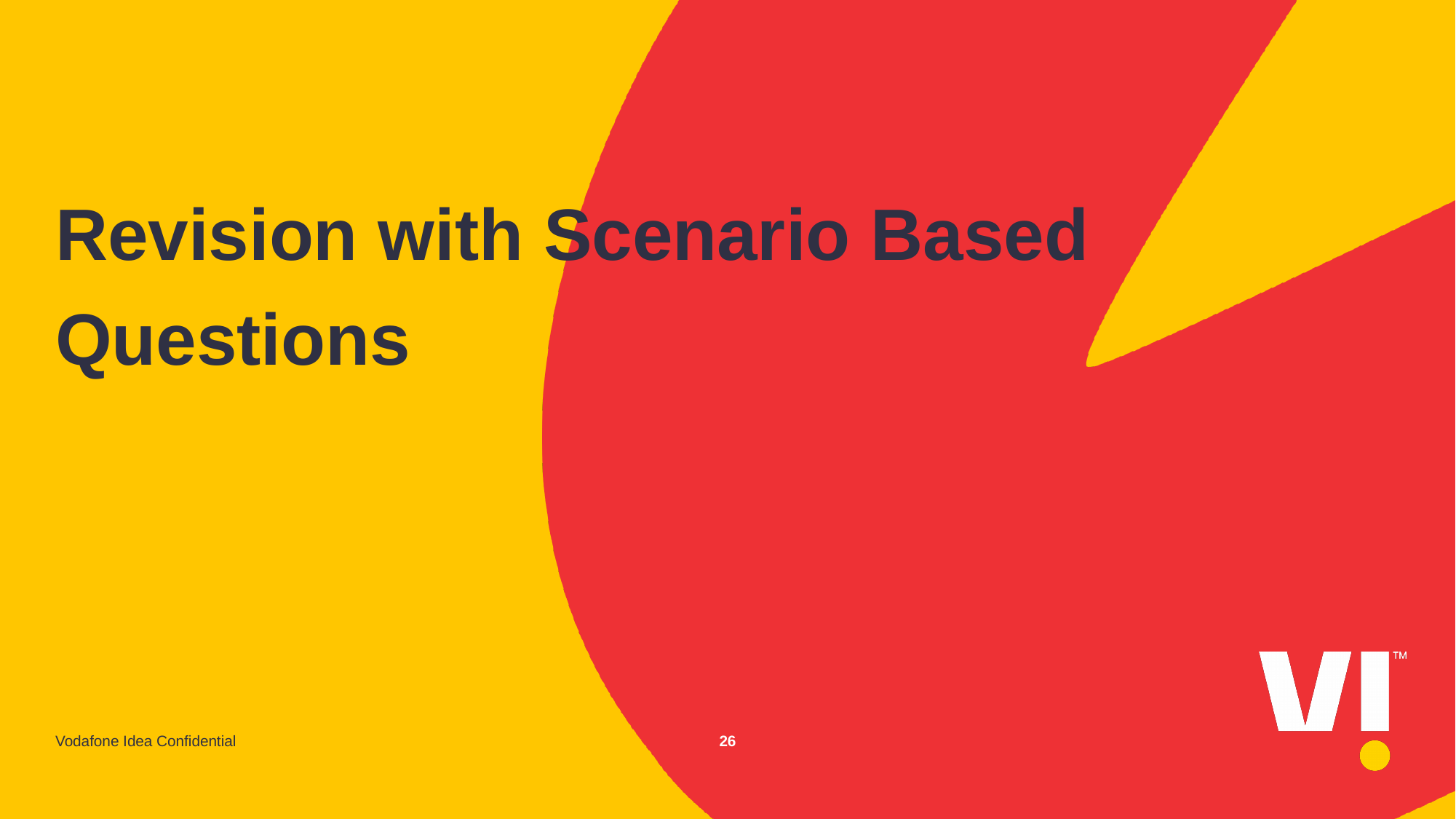

Revision with Scenario Based Questions
Vodafone Idea Confidential
26